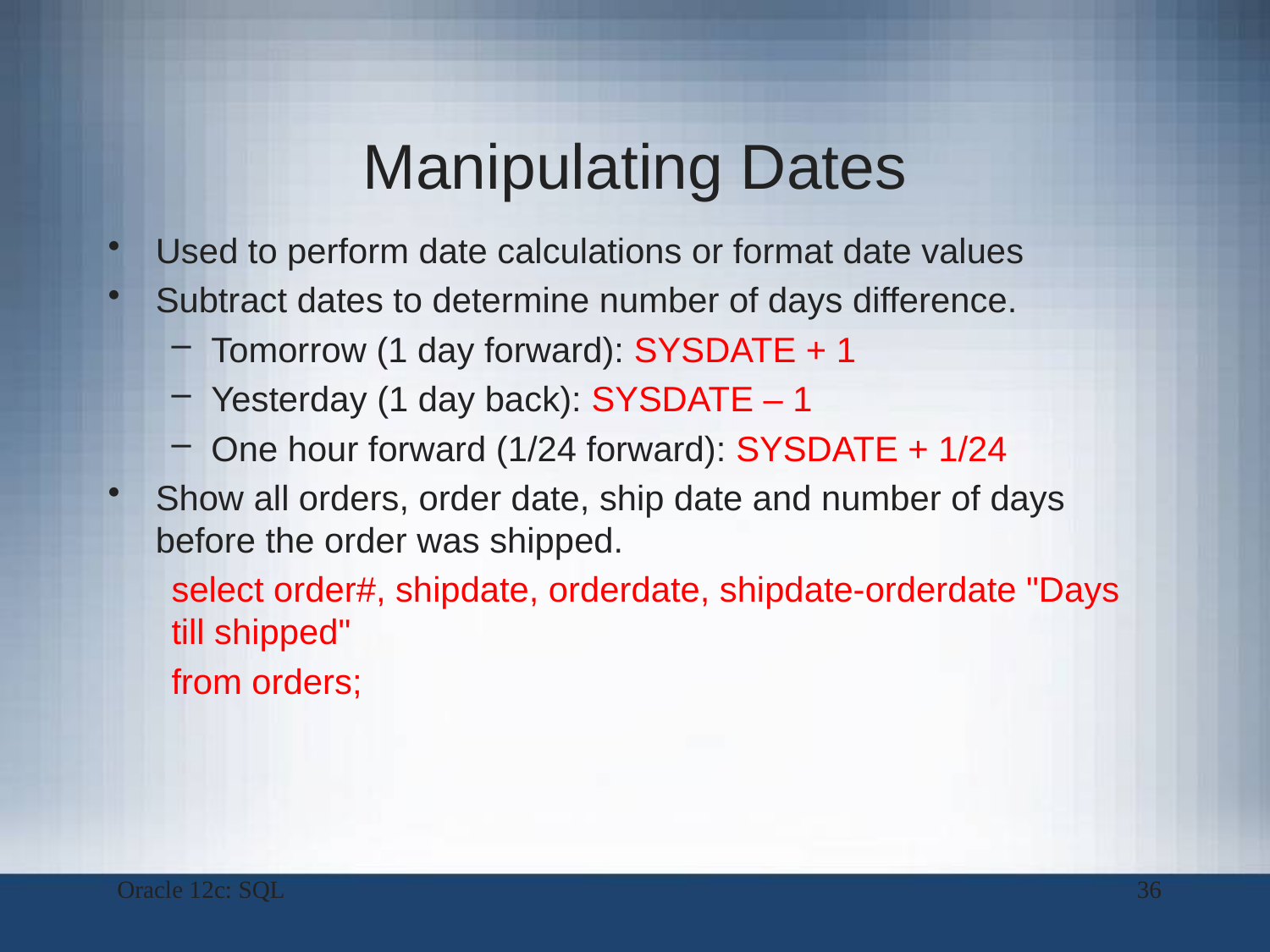

# Manipulating Dates
Used to perform date calculations or format date values
Subtract dates to determine number of days difference.
Tomorrow (1 day forward): SYSDATE + 1
Yesterday (1 day back): SYSDATE – 1
One hour forward (1/24 forward): SYSDATE + 1/24
Show all orders, order date, ship date and number of days before the order was shipped.
select order#, shipdate, orderdate, shipdate-orderdate "Days till shipped"
from orders;

Oracle 12c: SQL
36